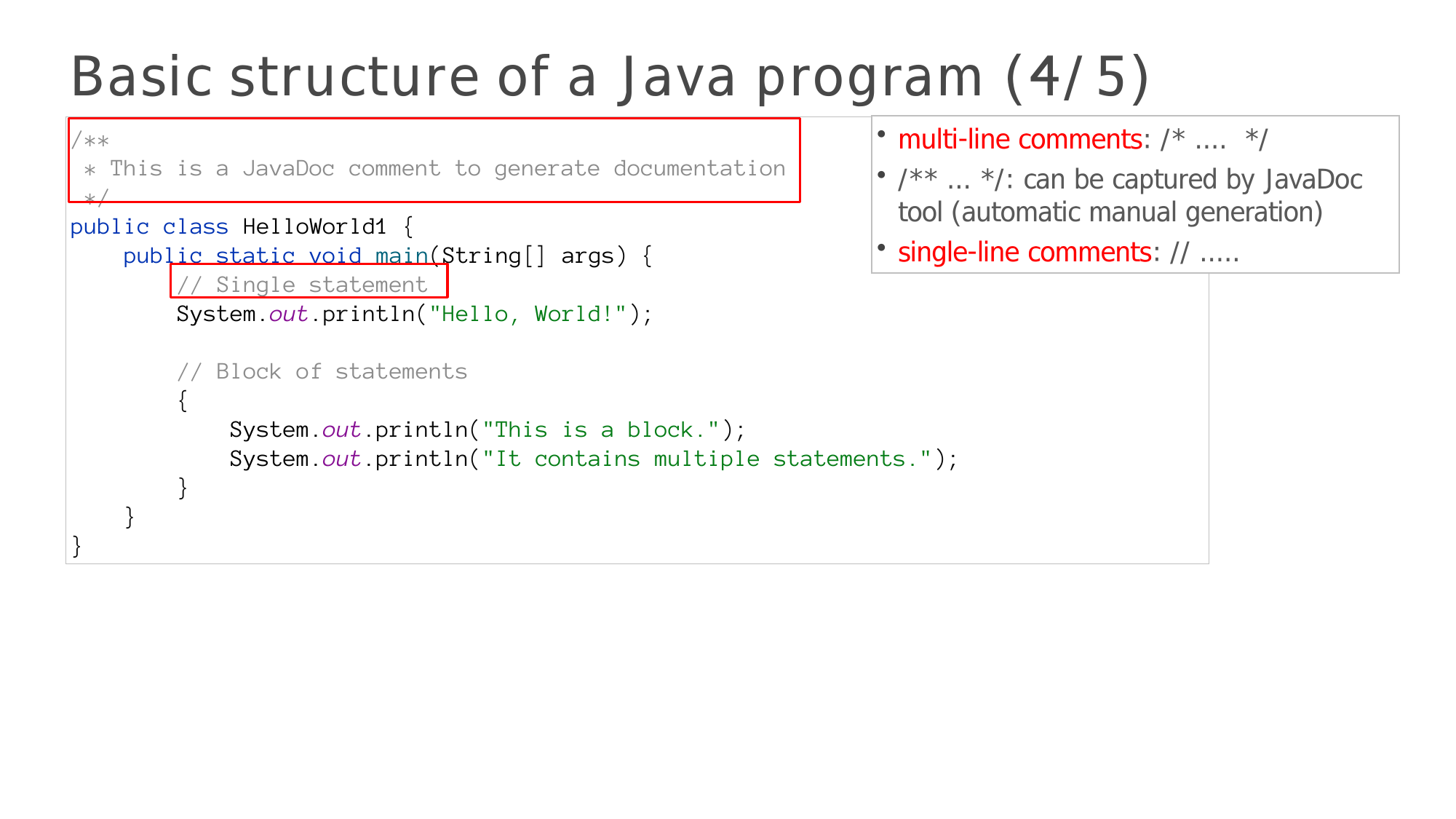

# Basic structure of a Java program (4/5)
multi-line comments: /* ....  */
/** ... */: can be captured by JavaDoc tool (automatic manual generation)
single-line comments: // .....
/**
 * This is a JavaDoc comment to generate documentation
 */
public class HelloWorld1 {
    public static void main(String[] args) {
        // Single statement
        System.out.println("Hello, World!");

        // Block of statements
        {
            System.out.println("This is a block.");
            System.out.println("It contains multiple statements.");
        }
    }
}

5